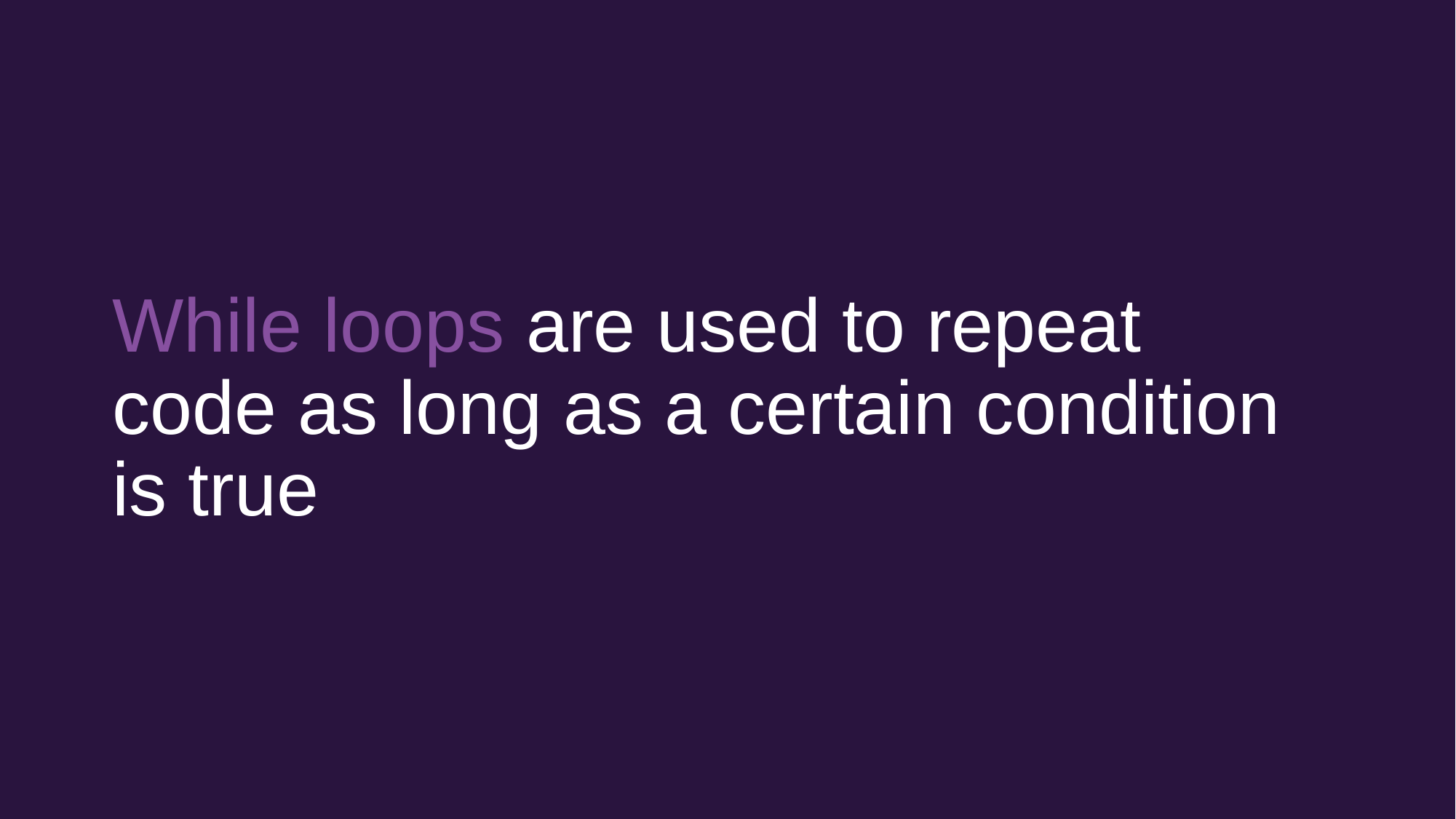

While loops are used to repeat code as long as a certain condition is true